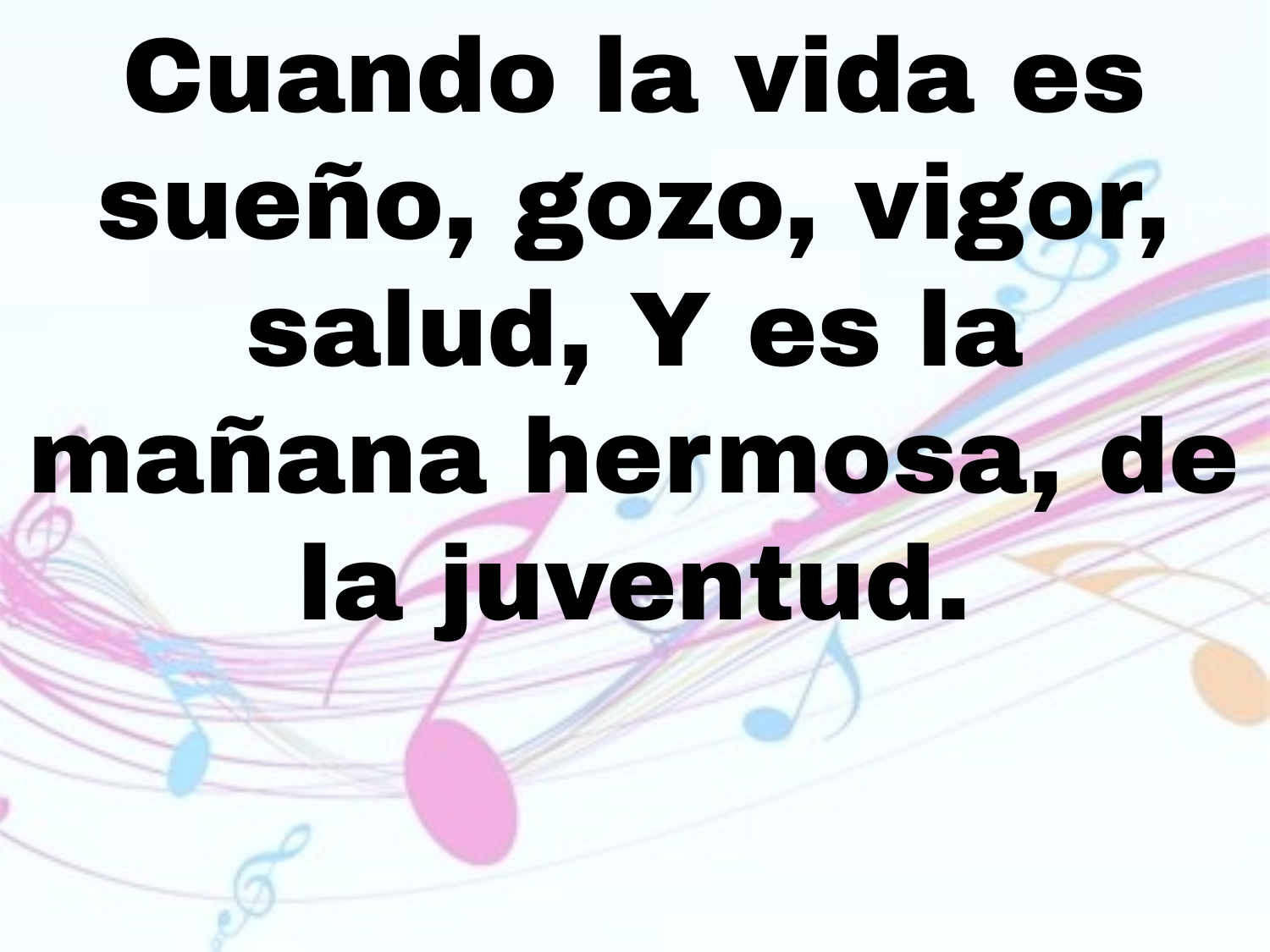

Cuando la vida es sueño, gozo, vigor, salud, Y es la mañana hermosa, de la juventud.